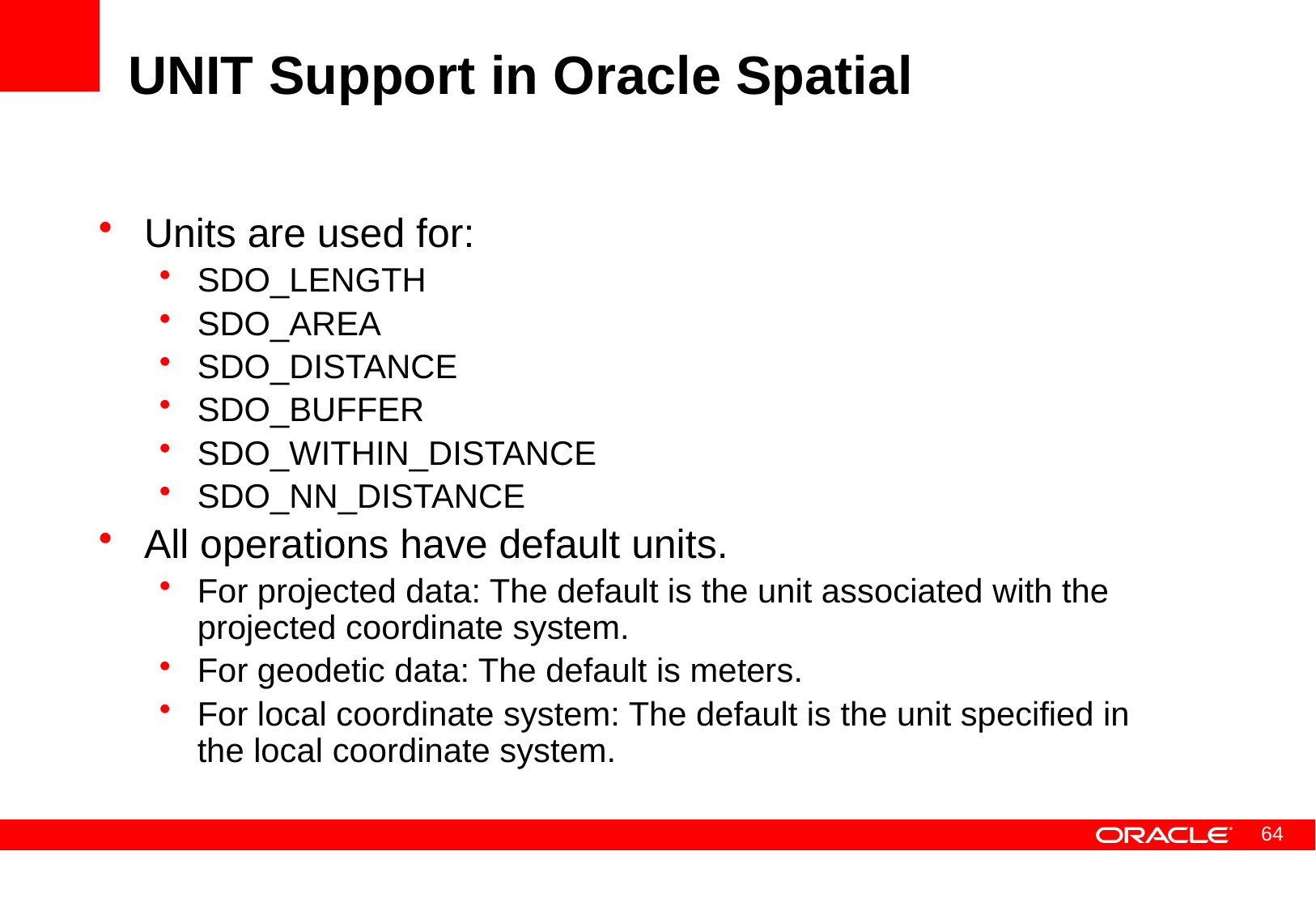

# UNIT Support in Oracle Spatial
Units are used for:
SDO_LENGTH
SDO_AREA
SDO_DISTANCE
SDO_BUFFER
SDO_WITHIN_DISTANCE
SDO_NN_DISTANCE
All operations have default units.
For projected data: The default is the unit associated with the projected coordinate system.
For geodetic data: The default is meters.
For local coordinate system: The default is the unit specified in the local coordinate system.